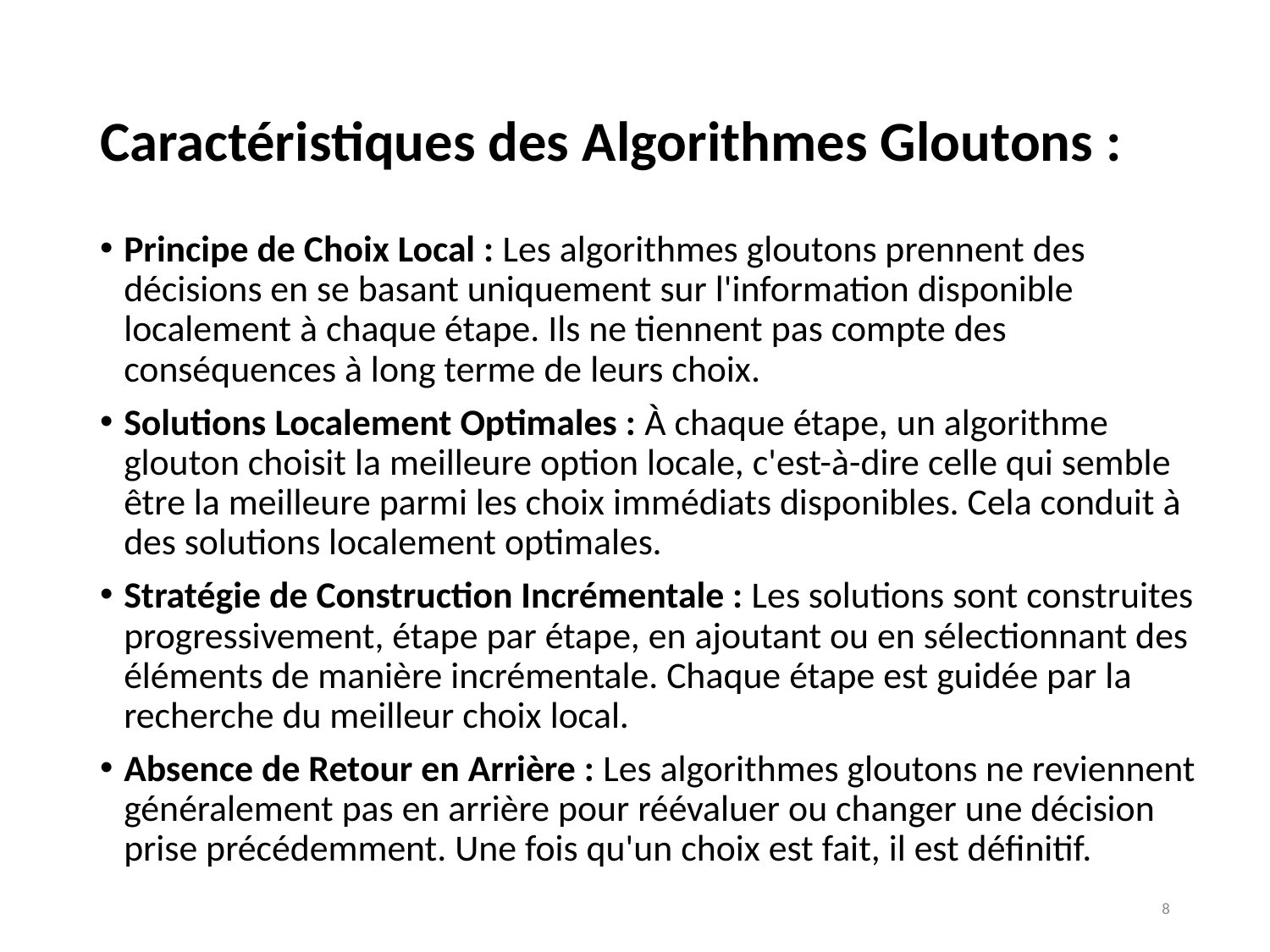

# Caractéristiques des Algorithmes Gloutons :
Principe de Choix Local : Les algorithmes gloutons prennent des décisions en se basant uniquement sur l'information disponible localement à chaque étape. Ils ne tiennent pas compte des conséquences à long terme de leurs choix.
Solutions Localement Optimales : À chaque étape, un algorithme glouton choisit la meilleure option locale, c'est-à-dire celle qui semble être la meilleure parmi les choix immédiats disponibles. Cela conduit à des solutions localement optimales.
Stratégie de Construction Incrémentale : Les solutions sont construites progressivement, étape par étape, en ajoutant ou en sélectionnant des éléments de manière incrémentale. Chaque étape est guidée par la recherche du meilleur choix local.
Absence de Retour en Arrière : Les algorithmes gloutons ne reviennent généralement pas en arrière pour réévaluer ou changer une décision prise précédemment. Une fois qu'un choix est fait, il est définitif.
8